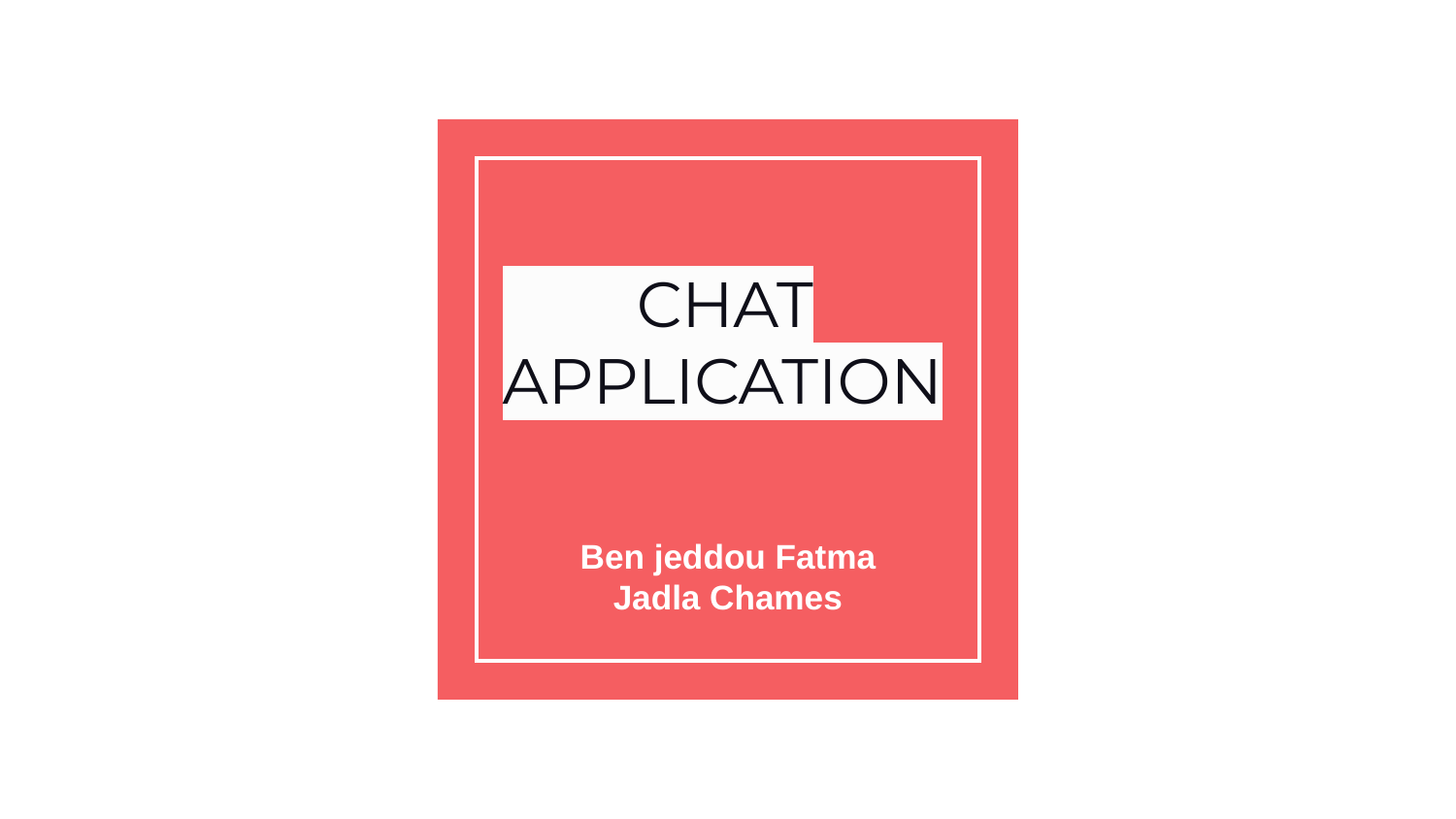

# CHAT APPLICATION
Ben jeddou Fatma
Jadla Chames